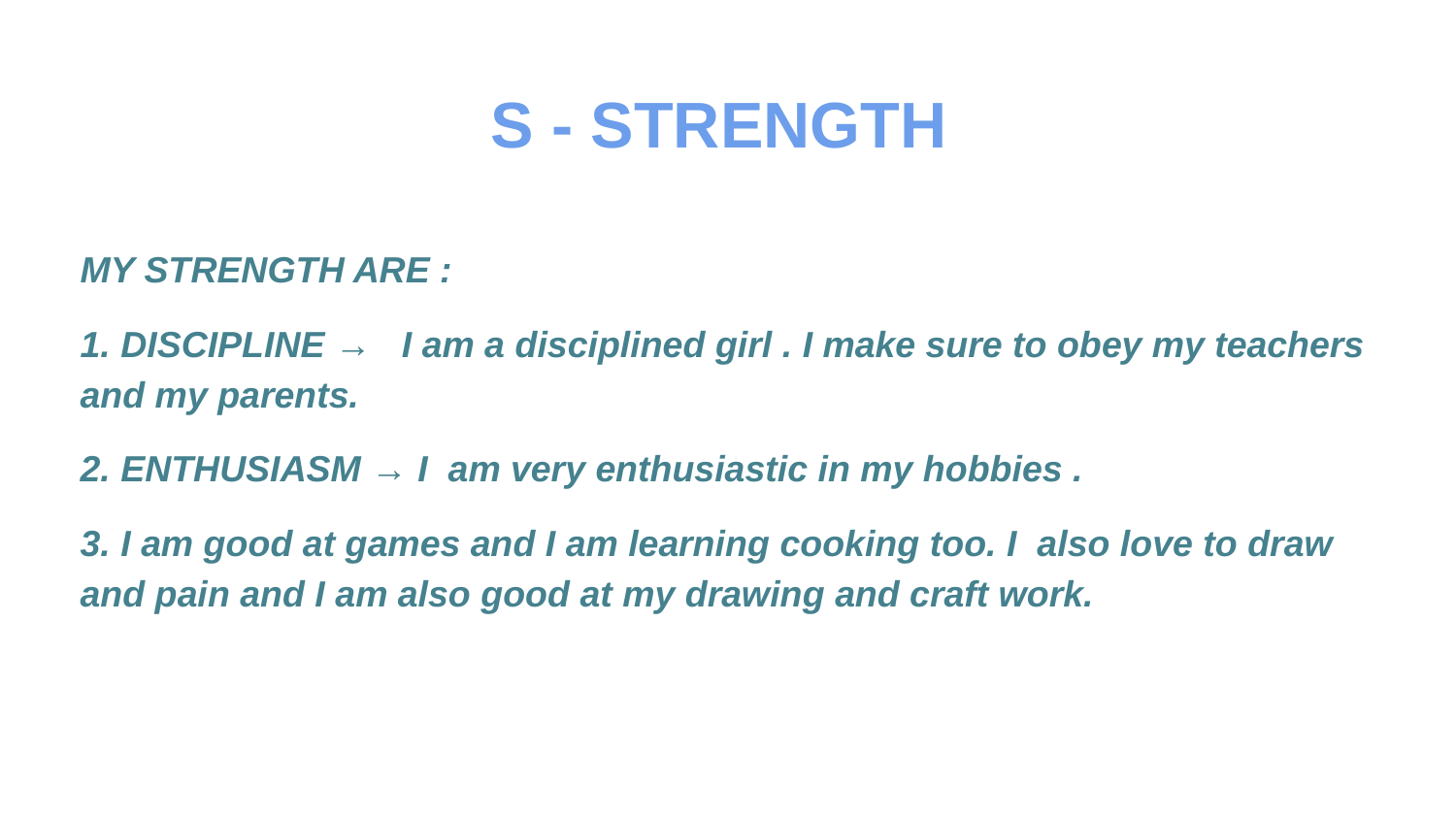

# S - STRENGTH
MY STRENGTH ARE :
1. DISCIPLINE →   I am a disciplined girl . I make sure to obey my teachers and my parents.
2. ENTHUSIASM → I  am very enthusiastic in my hobbies .
3. I am good at games and I am learning cooking too. I  also love to draw and pain and I am also good at my drawing and craft work.